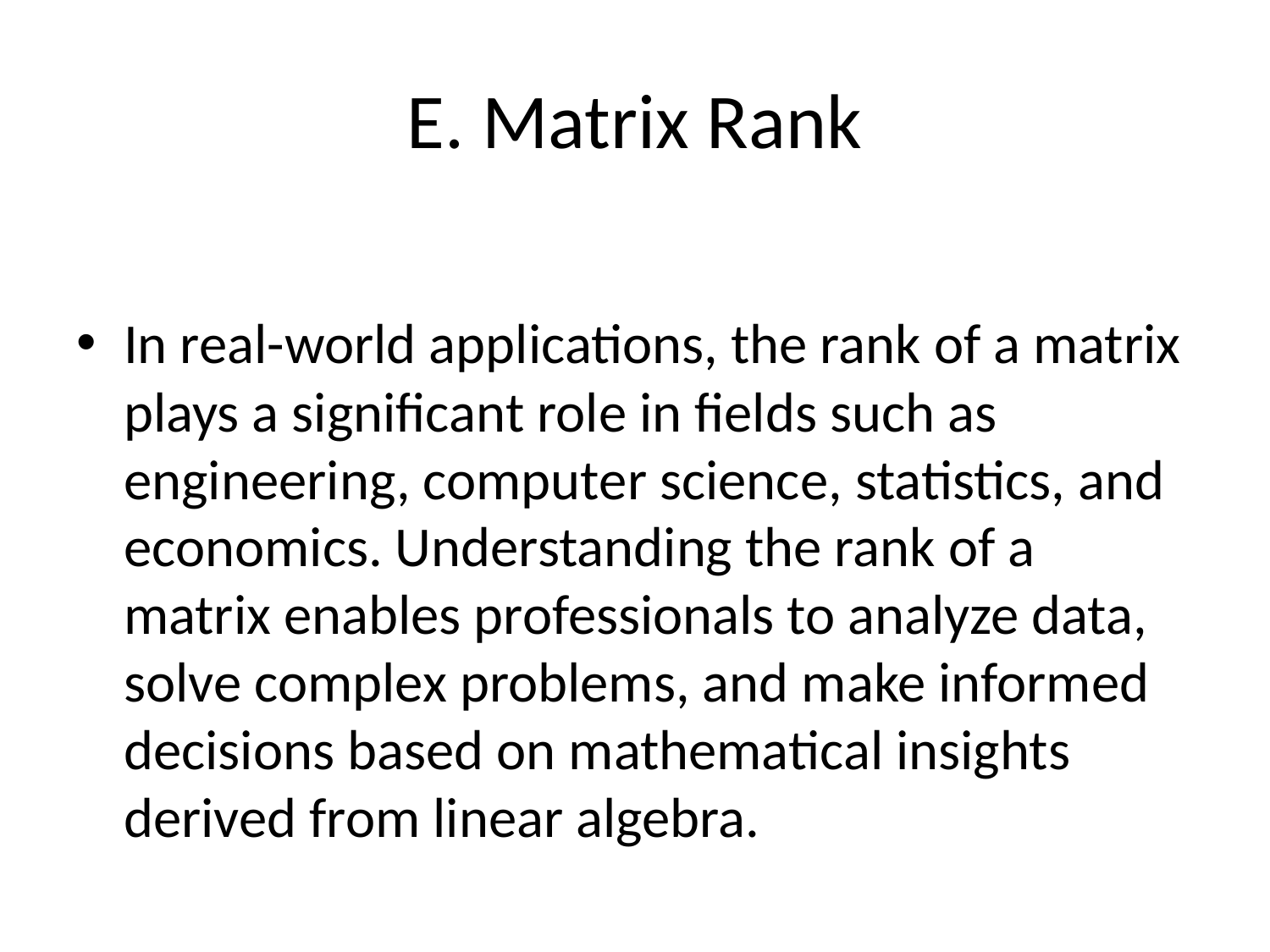

# E. Matrix Rank

In real-world applications, the rank of a matrix plays a significant role in fields such as engineering, computer science, statistics, and economics. Understanding the rank of a matrix enables professionals to analyze data, solve complex problems, and make informed decisions based on mathematical insights derived from linear algebra.